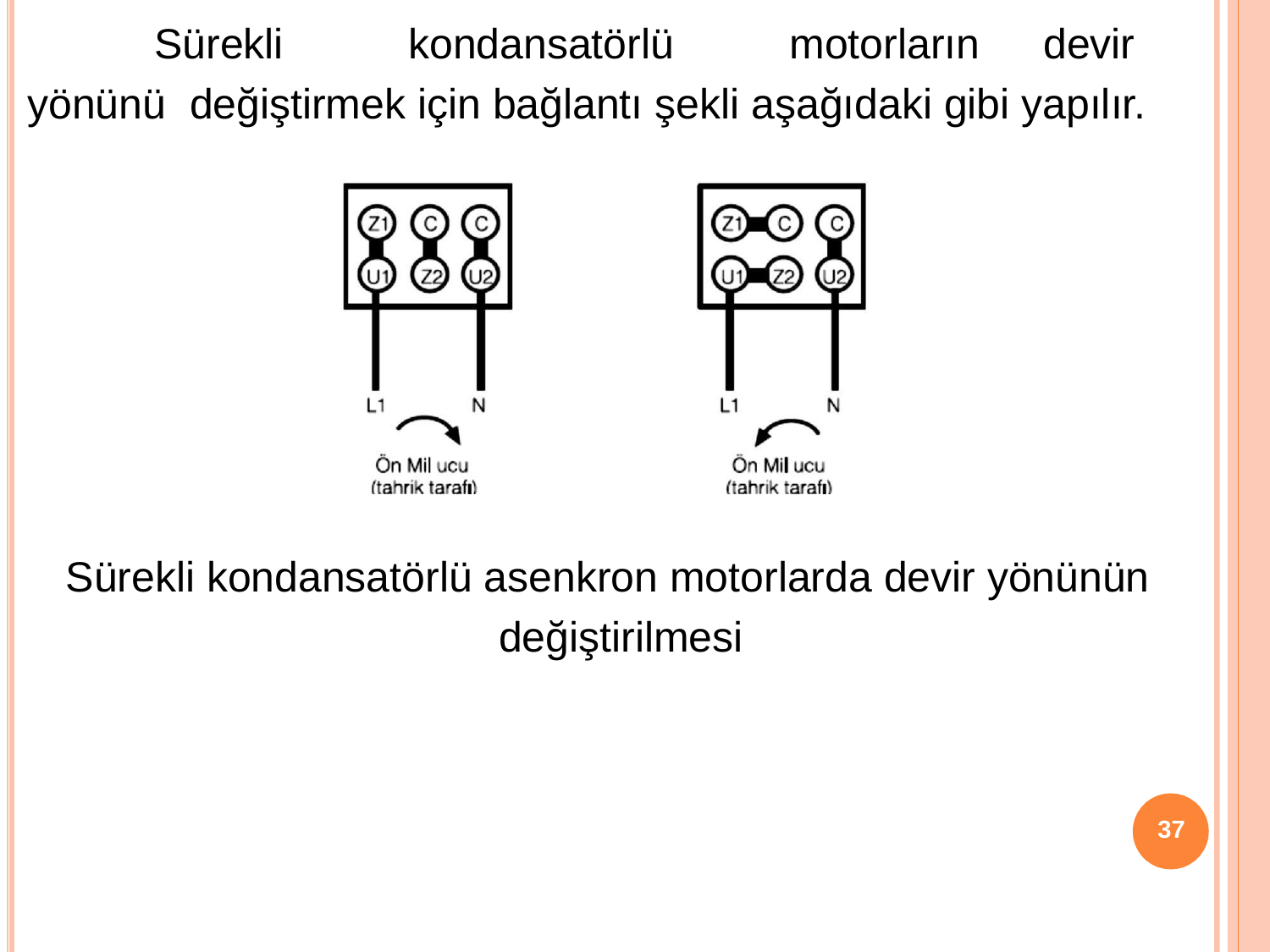

# Sürekli	kondansatörlü	motorların	devir	yönünü  değiştirmek için bağlantı şekli aşağıdaki gibi yapılır.

Sürekli kondansatörlü asenkron motorlarda devir yönünün  değiştirilmesi
37